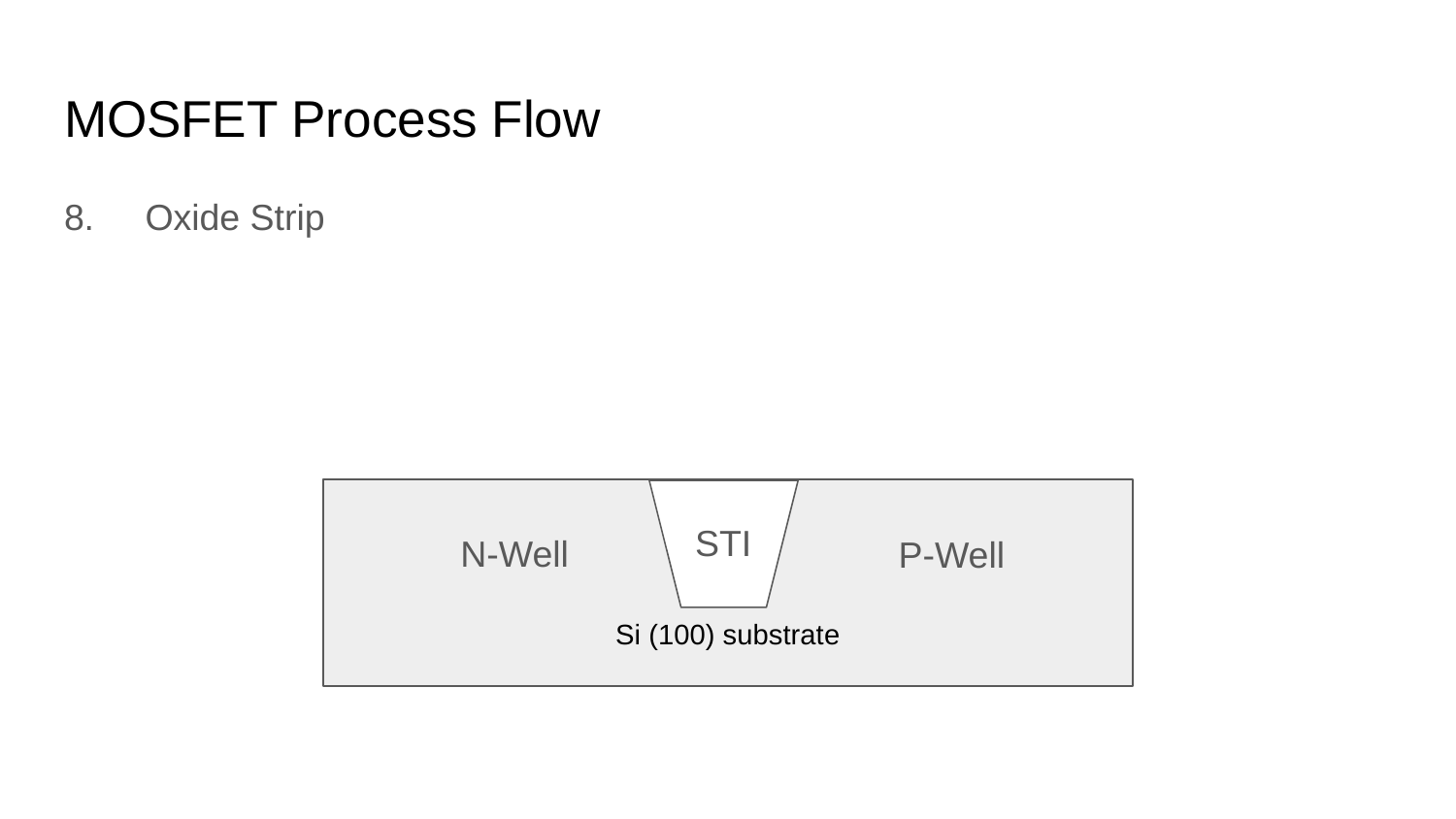

# MOSFET Process Flow
8.     Oxide Strip

Si (100) substrate

STI
N-Well
P-Well